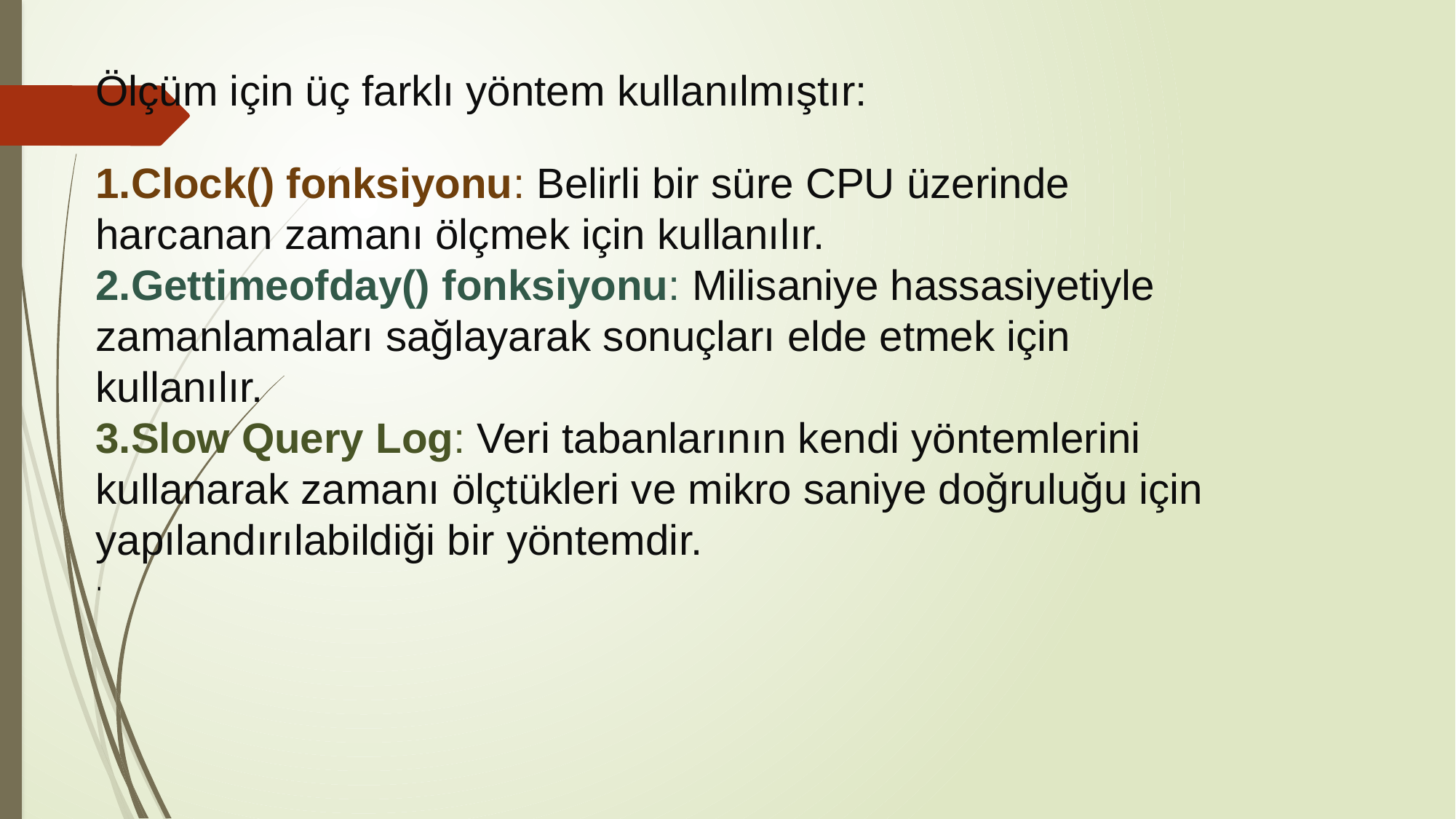

Ölçüm için üç farklı yöntem kullanılmıştır:
Clock() fonksiyonu: Belirli bir süre CPU üzerinde harcanan zamanı ölçmek için kullanılır.
Gettimeofday() fonksiyonu: Milisaniye hassasiyetiyle zamanlamaları sağlayarak sonuçları elde etmek için kullanılır.
Slow Query Log: Veri tabanlarının kendi yöntemlerini kullanarak zamanı ölçtükleri ve mikro saniye doğruluğu için yapılandırılabildiği bir yöntemdir.
.